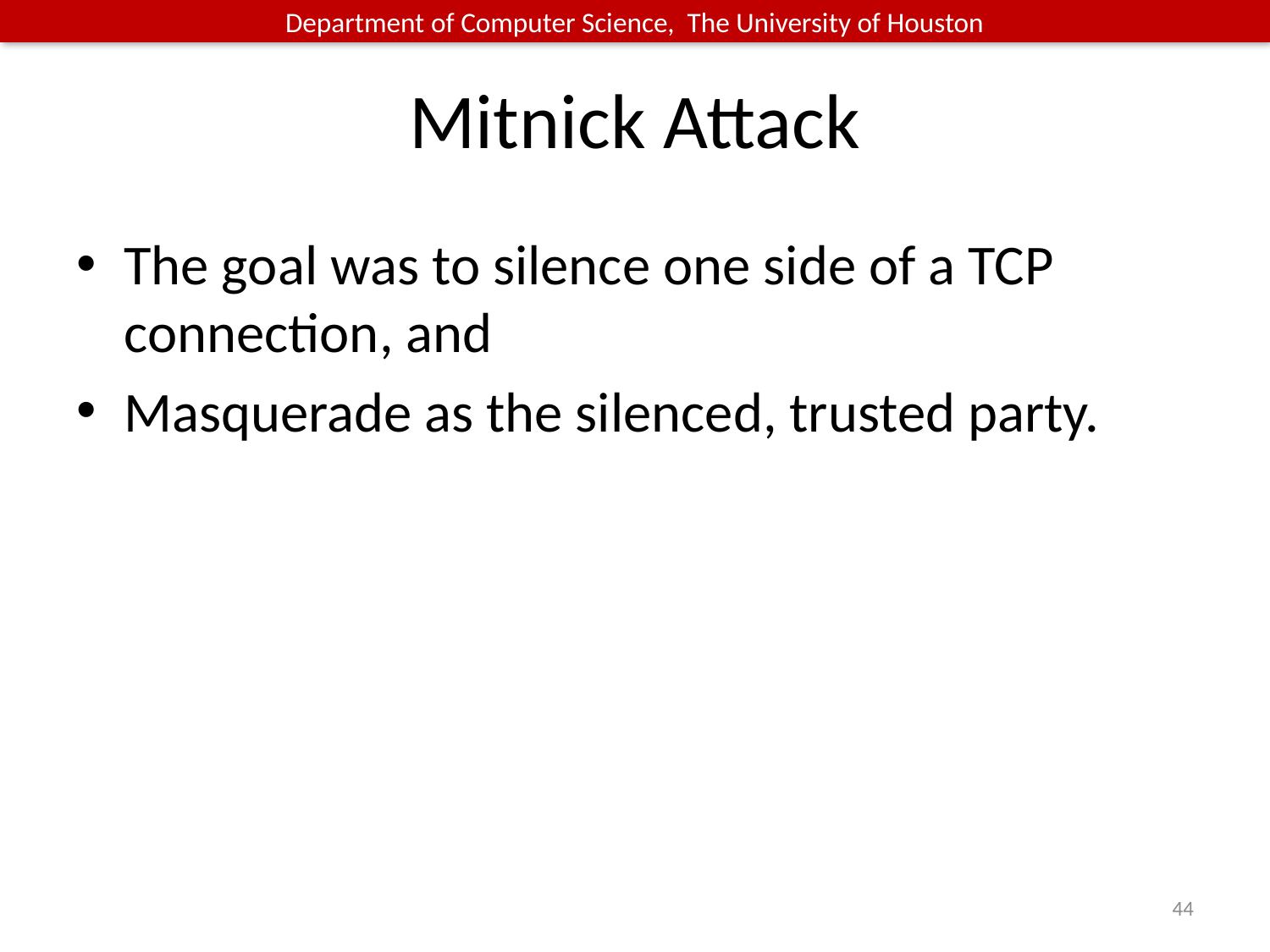

# Mitnick Attack
The goal was to silence one side of a TCP connection, and
Masquerade as the silenced, trusted party.
44